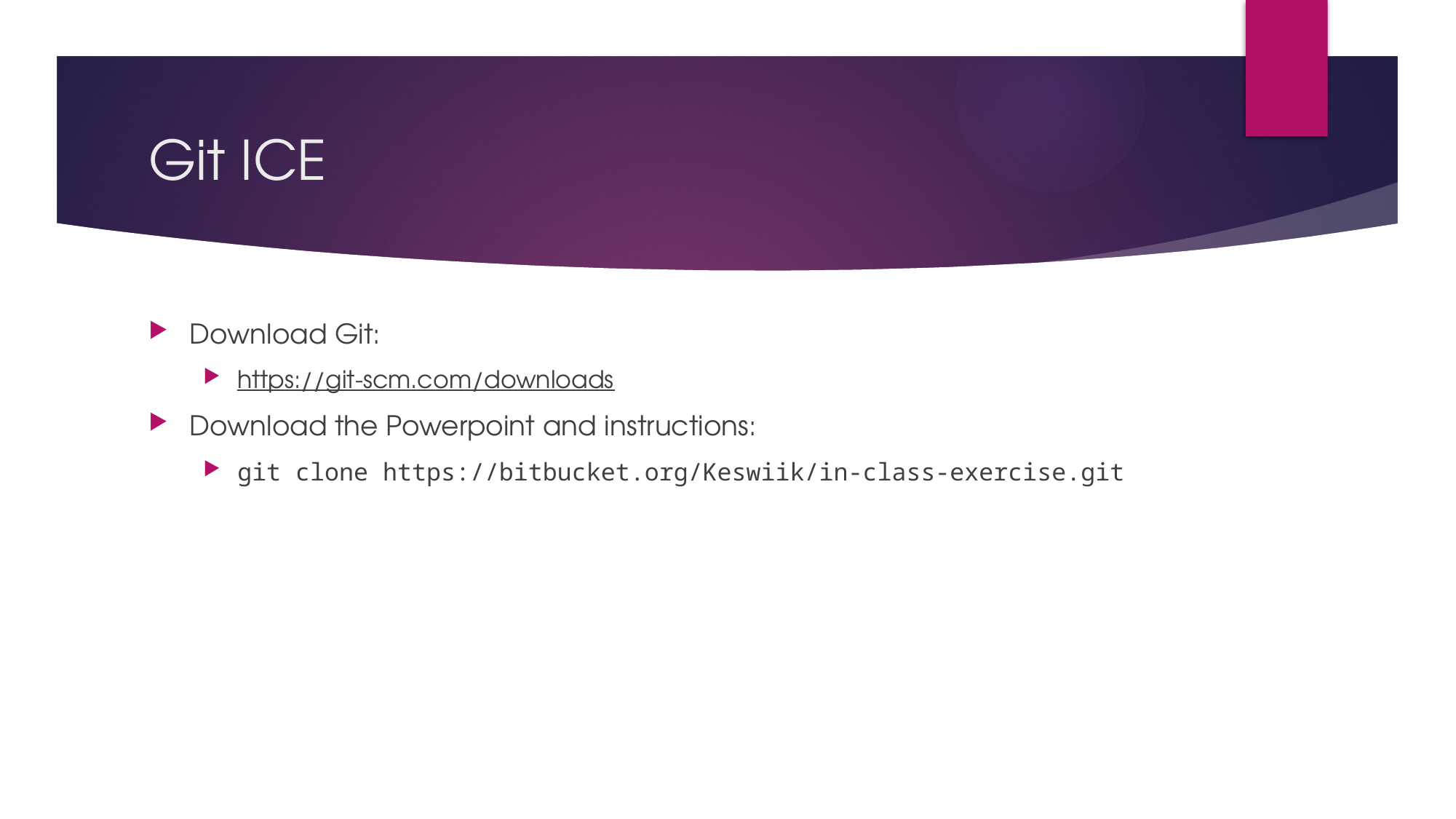

# Git ICE
Download Git:
https://git-scm.com/downloads
Download the Powerpoint and instructions:
git clone https://bitbucket.org/Keswiik/in-class-exercise.git